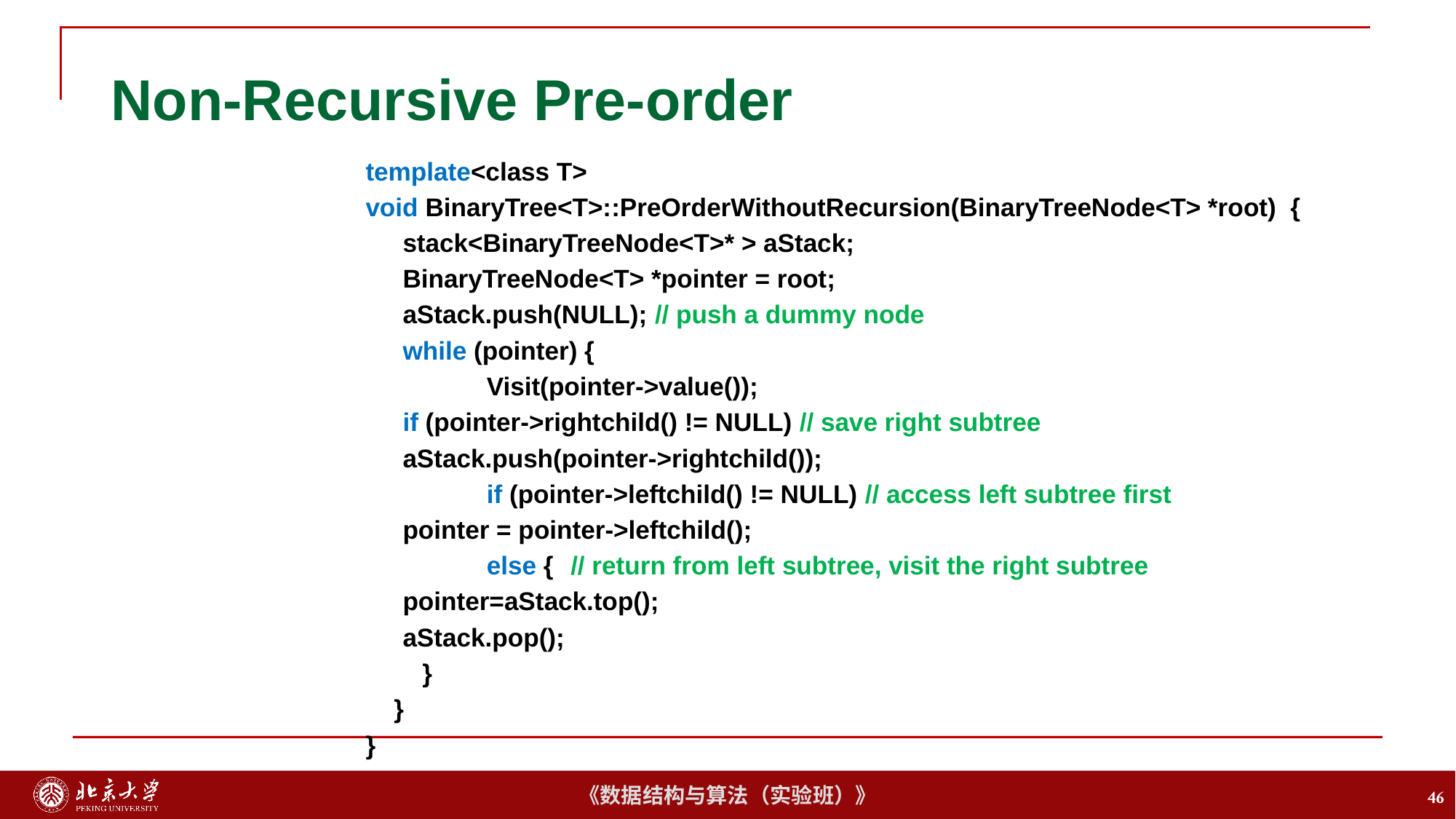

# Non-Recursive Pre-order

template<class T>
void BinaryTree<T>::PreOrderWithoutRecursion(BinaryTreeNode<T> *root)  {
	stack<BinaryTreeNode<T>* > aStack;
	BinaryTreeNode<T> *pointer = root;
    	aStack.push(NULL);	// push a dummy node
    	while (pointer) {
	    	Visit(pointer->value());
		if (pointer->rightchild() != NULL) // save right subtree
			aStack.push(pointer->rightchild());
        	if (pointer->leftchild() != NULL) // access left subtree first
			pointer = pointer->leftchild();
        	else {	// return from left subtree, visit the right subtree
			pointer=aStack.top();
			aStack.pop();
        }
    }
}

46